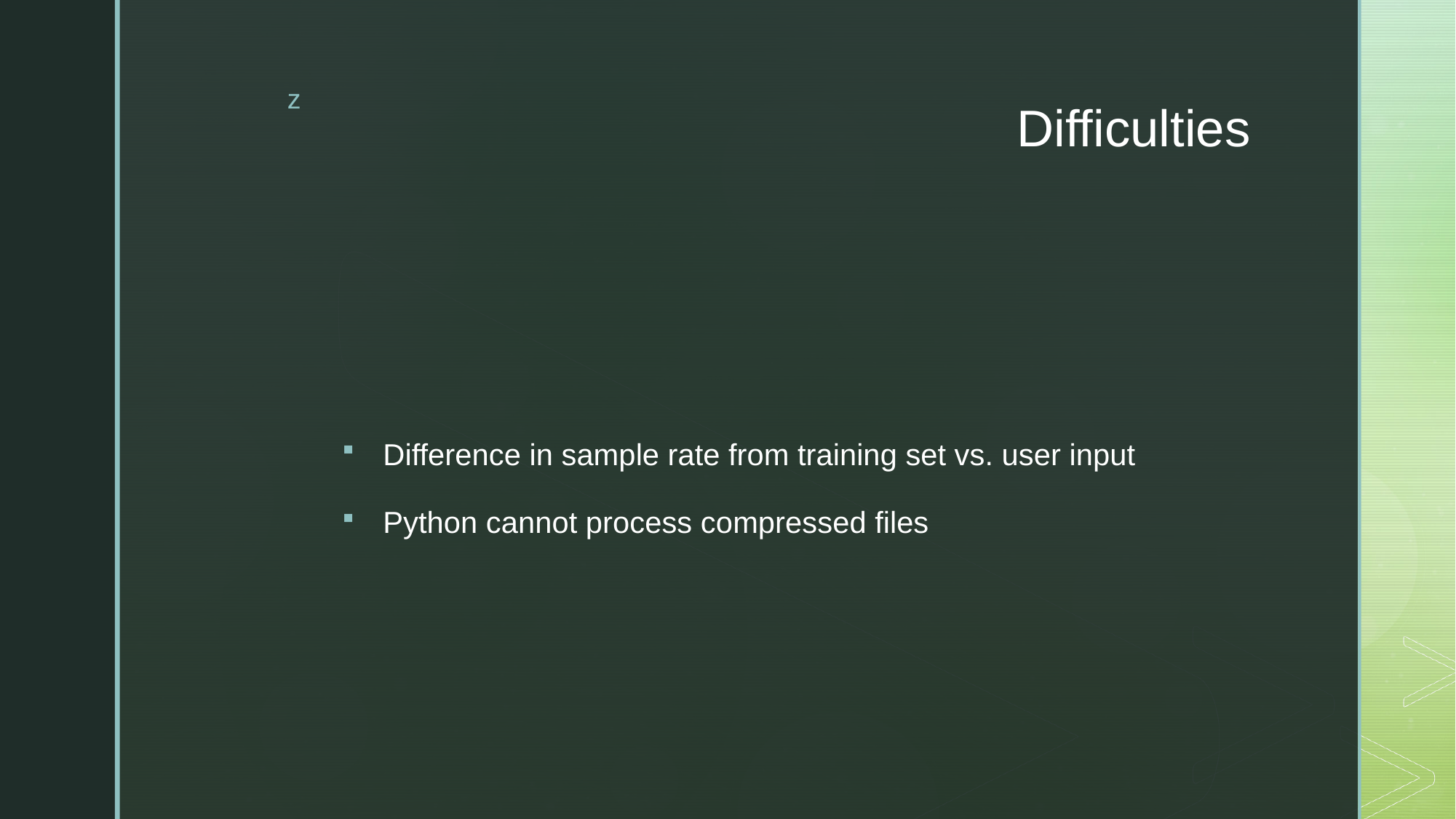

# Difficulties
Difference in sample rate from training set vs. user input
Python cannot process compressed files